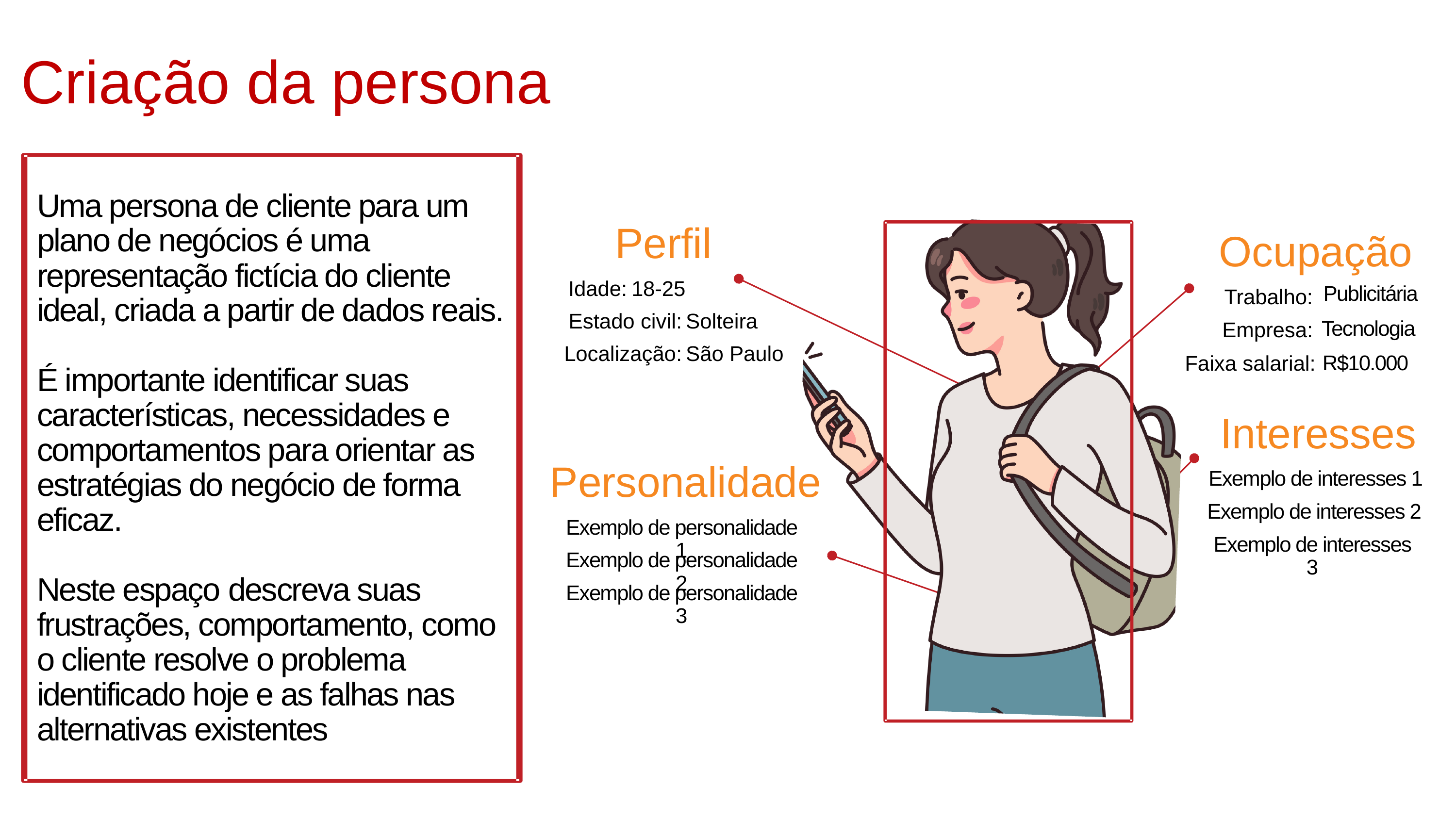

Criação da persona

Uma persona de cliente para um plano de negócios é uma representação fictícia do cliente ideal, criada a partir de dados reais.

É importante identificar suas características, necessidades e comportamentos para orientar as estratégias do negócio de forma eficaz.

Neste espaço descreva suas frustrações, comportamento, como o cliente resolve o problema identificado hoje e as falhas nas alternativas existentes
Perfil

Ocupação
Idade:
18-25

Publicitária
Trabalho:

Estado civil:
Solteira
Empresa:
Tecnologia
Localização:
São Paulo
Faixa salarial:
R$10.000
Interesses
Personalidade

Exemplo de interesses 1
Exemplo de interesses 2
Exemplo de personalidade 1
Exemplo de interesses 3
Exemplo de personalidade 2

Exemplo de personalidade 3